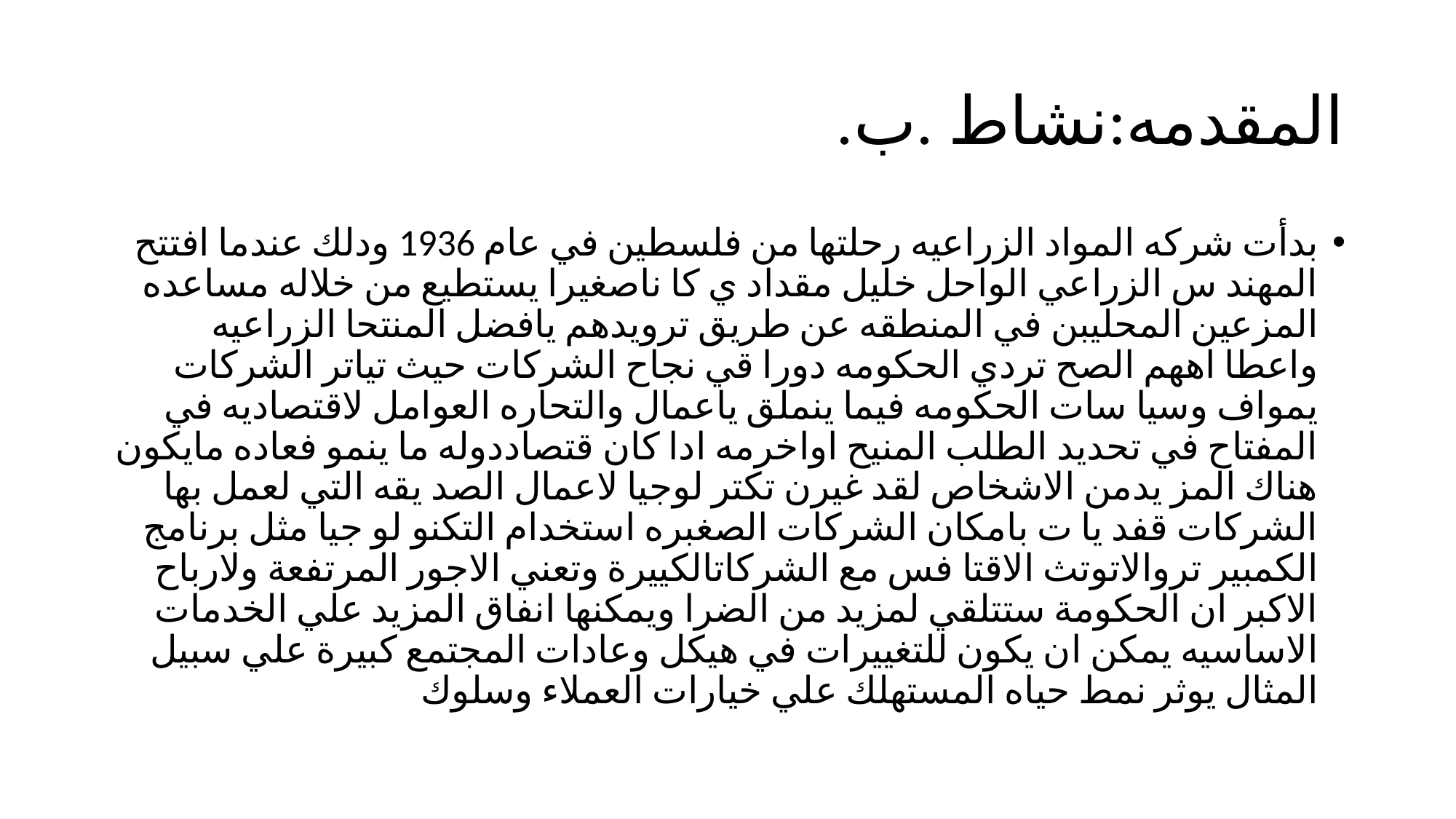

# المقدمه:نشاط .ب.
بدأت شركه المواد الزراعيه رحلتها من فلسطين في عام 1936 ودلك عندما افتتح المهند س الزراعي الواحل خليل مقداد ي كا ناصغيرا يستطيع من خلاله مساعده المزعين المحليبن في المنطقه عن طريق ترويدهم يافضل المنتحا الزراعيه واعطا اههم الصح تردي الحكومه دورا قي نجاح الشركات حيث تياتر الشركات يمواف وسيا سات الحكومه فيما ينملق ياعمال والتحاره العوامل لاقتصاديه في المفتاح في تحديد الطلب المنيح اواخرمه ادا كان قتصاددوله ما ينمو فعاده مايكون هناك المز يدمن الاشخاص لقد غيرن تكتر لوجيا لاعمال الصد يقه التي لعمل بها الشركات قفد يا ت بامكان الشركات الصغبره استخدام التكنو لو جيا مثل برنامج الكمبير تروالاتوتث الاقتا فس مع الشركاتالكييرة وتعني الاجور المرتفعة ولارباح الاكبر ان الحكومة ستتلقي لمزيد من الضرا ويمكنها انفاق المزيد علي الخدمات الاساسيه يمكن ان يكون للتغييرات في هيكل وعادات المجتمع كبيرة علي سبيل المثال يوثر نمط حياه المستهلك علي خيارات العملاء وسلوك